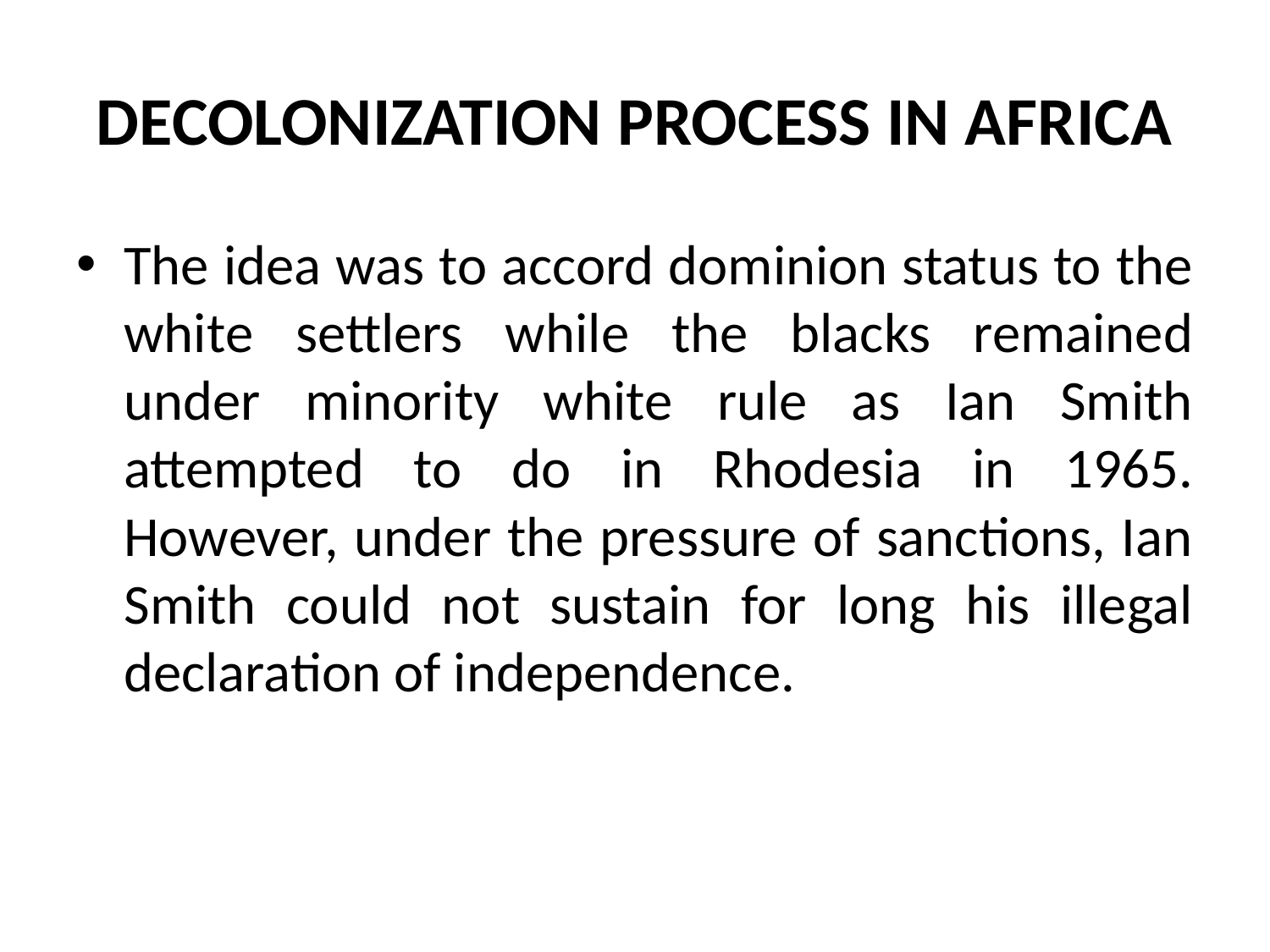

# DECOLONIZATION PROCESS IN AFRICA
The idea was to accord dominion status to the white settlers while the blacks remained under minority white rule as Ian Smith attempted to do in Rhodesia in 1965. However, under the pressure of sanctions, Ian Smith could not sustain for long his illegal declaration of independence.